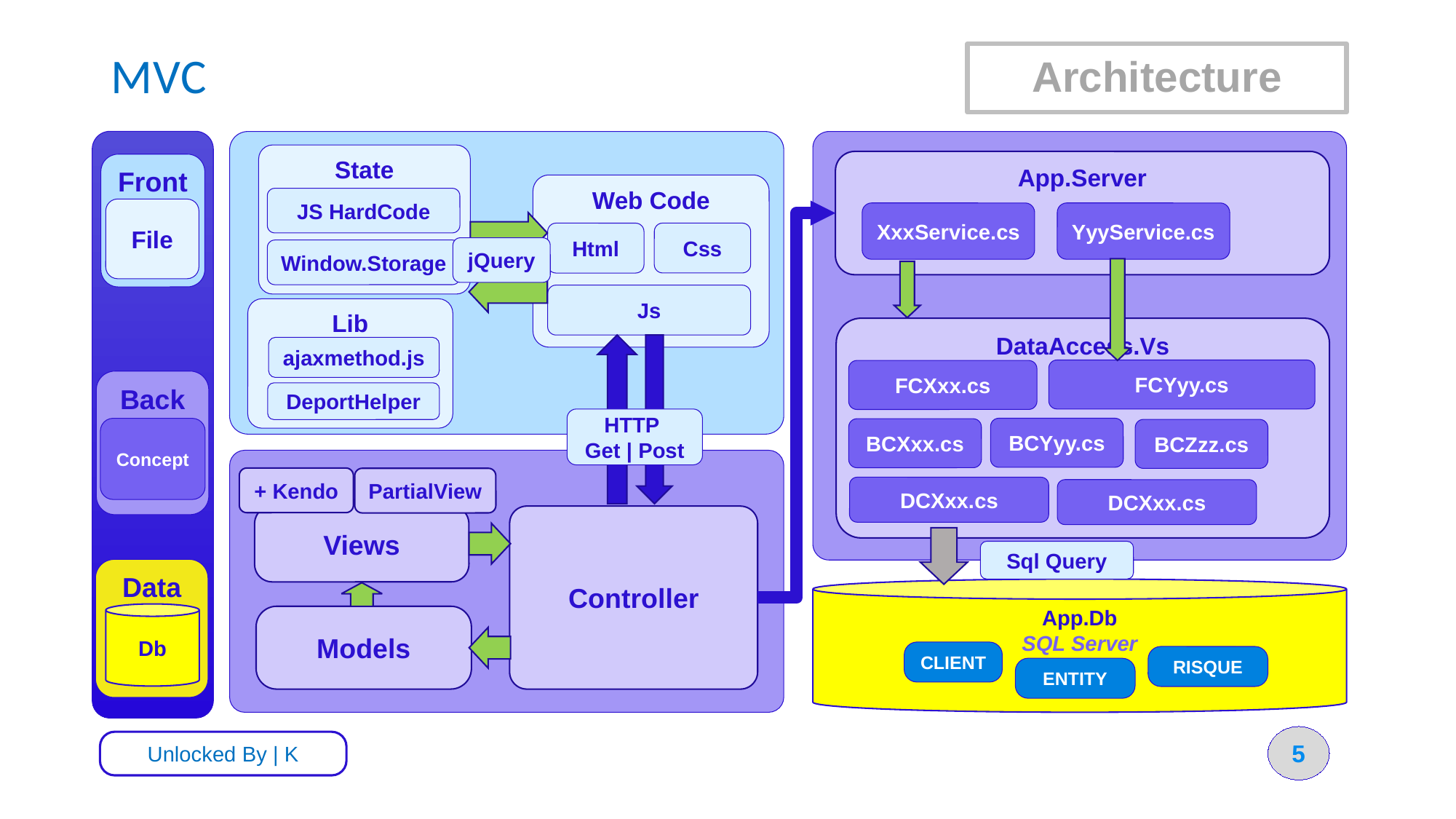

# MVC
Architecture

State
App.Server
Front
Web Code
JS HardCode

File
XxxService.cs
YyyService.cs
Html
Css
jQuery
Window.Storage

Js
Lib
DataAccess.Vs

ajaxmethod.js
FCYyy.cs
FCXxx.cs
Back
DeportHelper
HTTP
Get | Post
BCYyy.cs
Concept
BCXxx.cs
BCZzz.cs

+ Kendo
PartialView
DCXxx.cs
DCXxx.cs
Views
Controller

Sql Query
Data
App.Db
SQL Server

Db
Models

CLIENT
RISQUE
ENTITY
5
Unlocked By | K